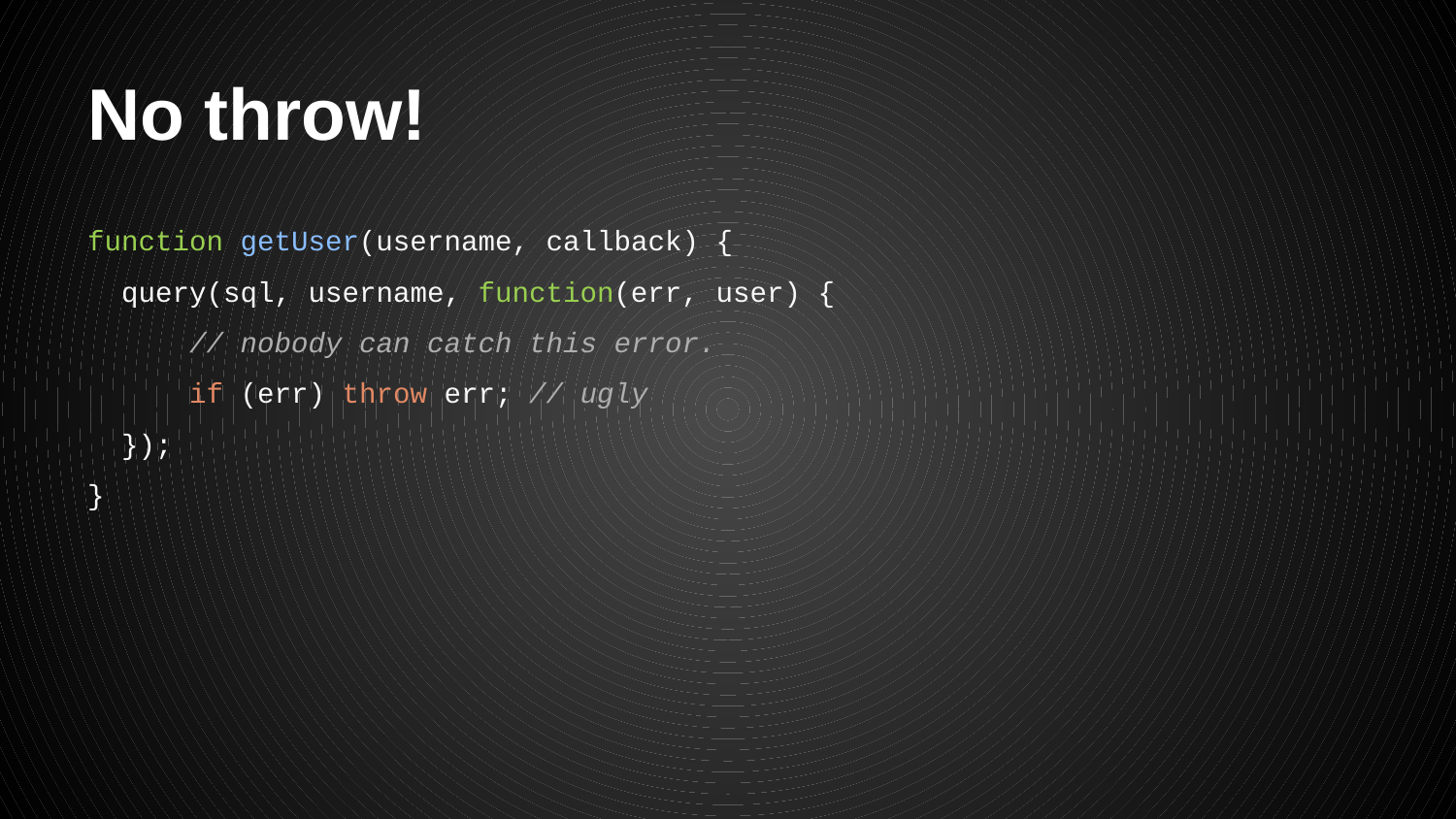

# No throw!
function getUser(username, callback) {
  query(sql, username, function(err, user) {
      // nobody can catch this error.
      if (err) throw err; // ugly
  });
}